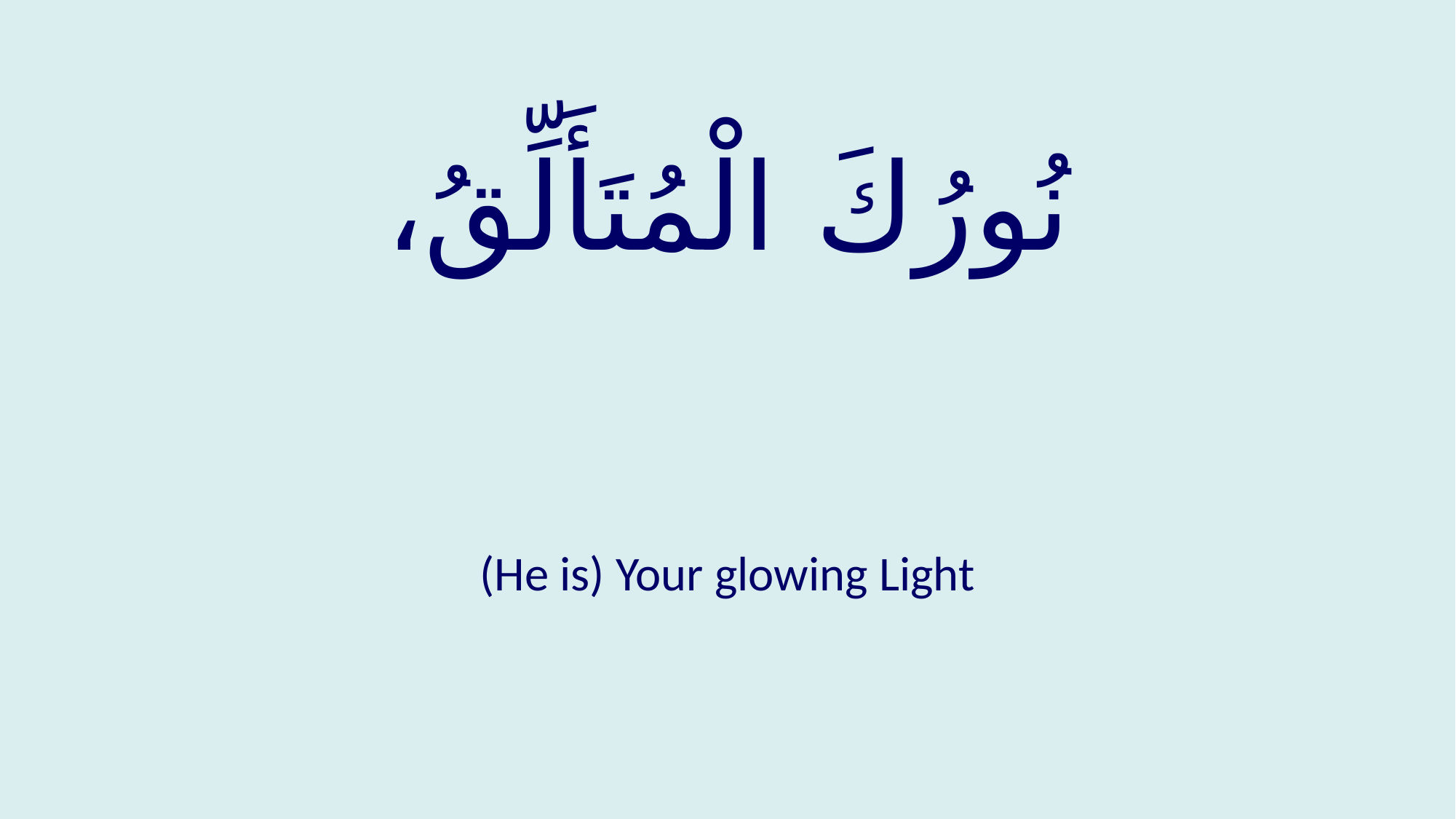

# نُورُكَ الْمُتَأَلِّقُ،
(He is) Your glowing Light